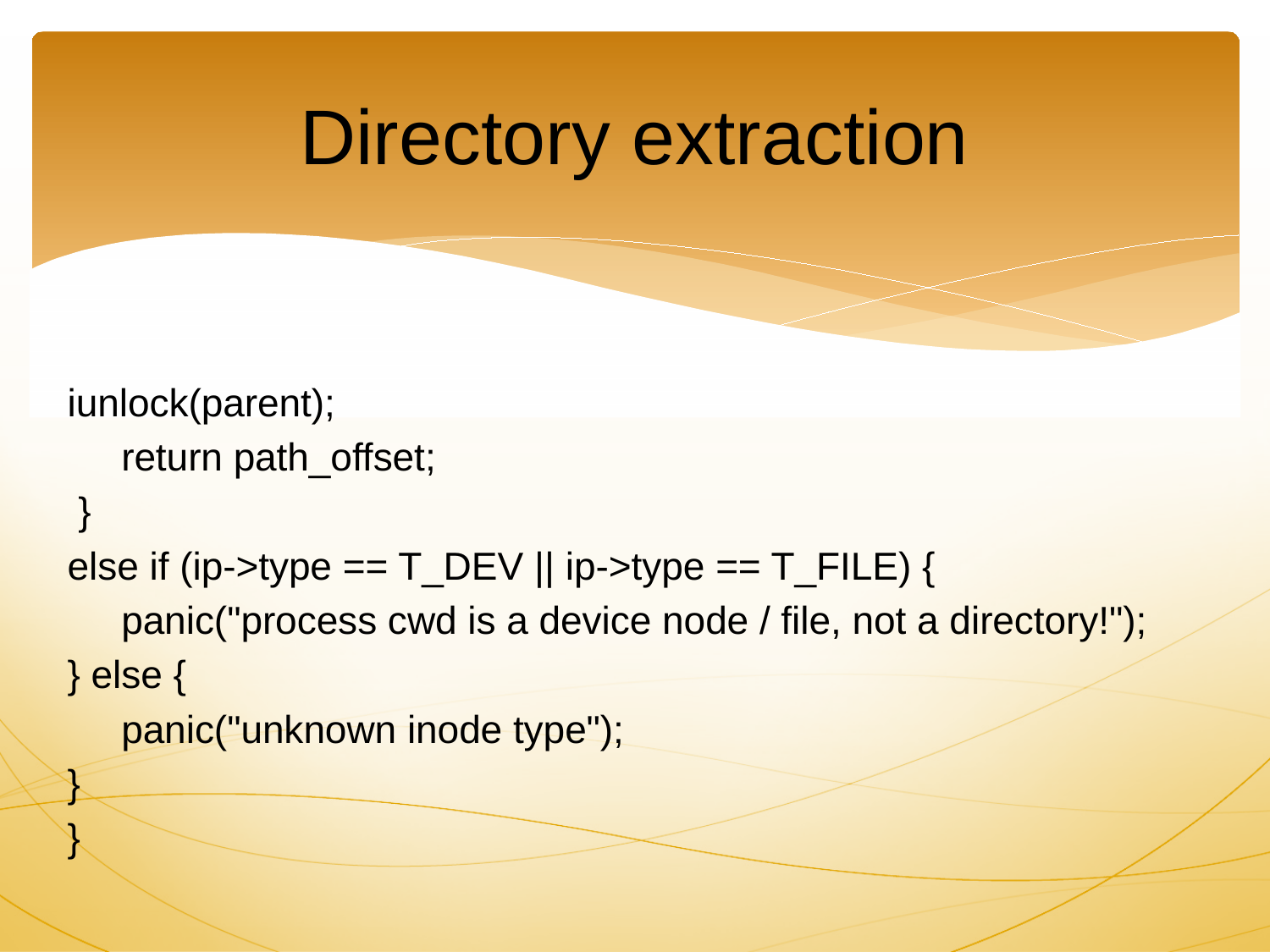

Directory extraction
iunlock(parent);
     return path_offset;
 }
else if (ip->type == T_DEV || ip->type == T_FILE) {
     panic("process cwd is a device node / file, not a directory!");
} else {
     panic("unknown inode type");
}
}